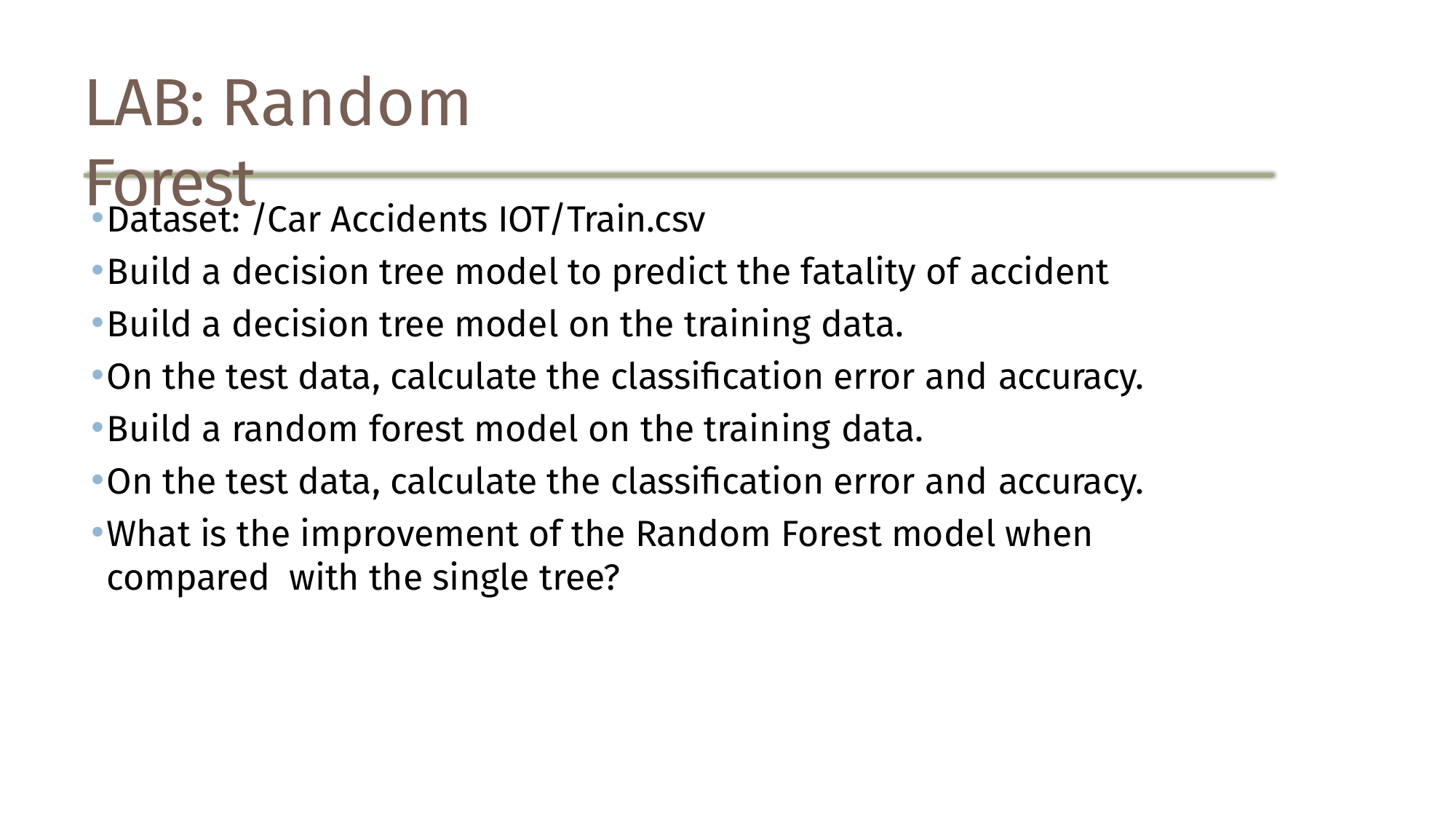

# LAB: Random Forest
Dataset: /Car Accidents IOT/Train.csv
Build a decision tree model to predict the fatality of accident
Build a decision tree model on the training data.
On the test data, calculate the classification error and accuracy.
Build a random forest model on the training data.
On the test data, calculate the classification error and accuracy.
What is the improvement of the Random Forest model when compared  with the single tree?